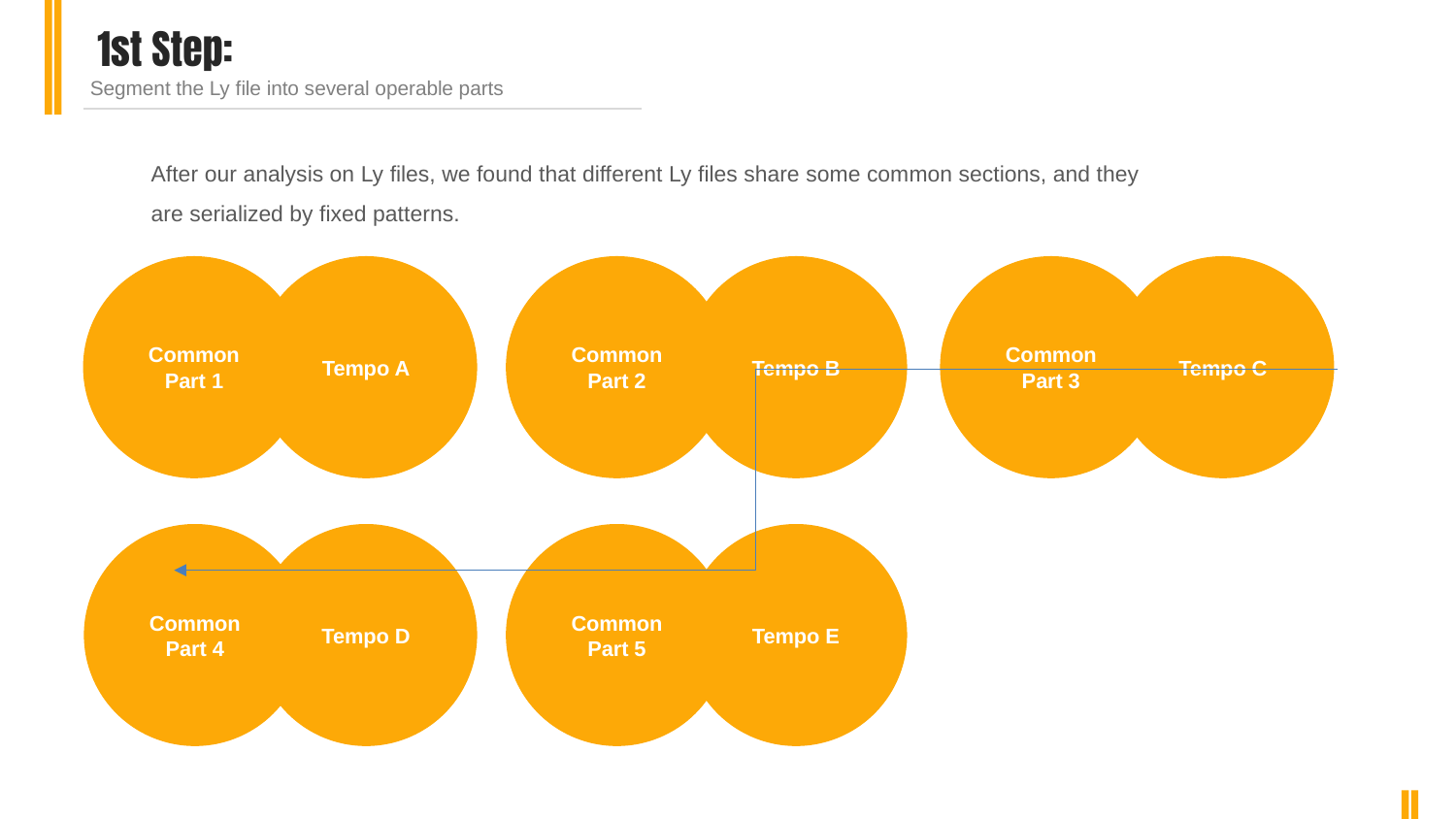

1st Step:
Segment the Ly file into several operable parts
After our analysis on Ly files, we found that different Ly files share some common sections, and they are serialized by fixed patterns.
Tempo C
Common Part 3
Tempo B
Common Part 2
Tempo A
Common Part 1
Common Part 5
Tempo E
Tempo D
Common Part 4